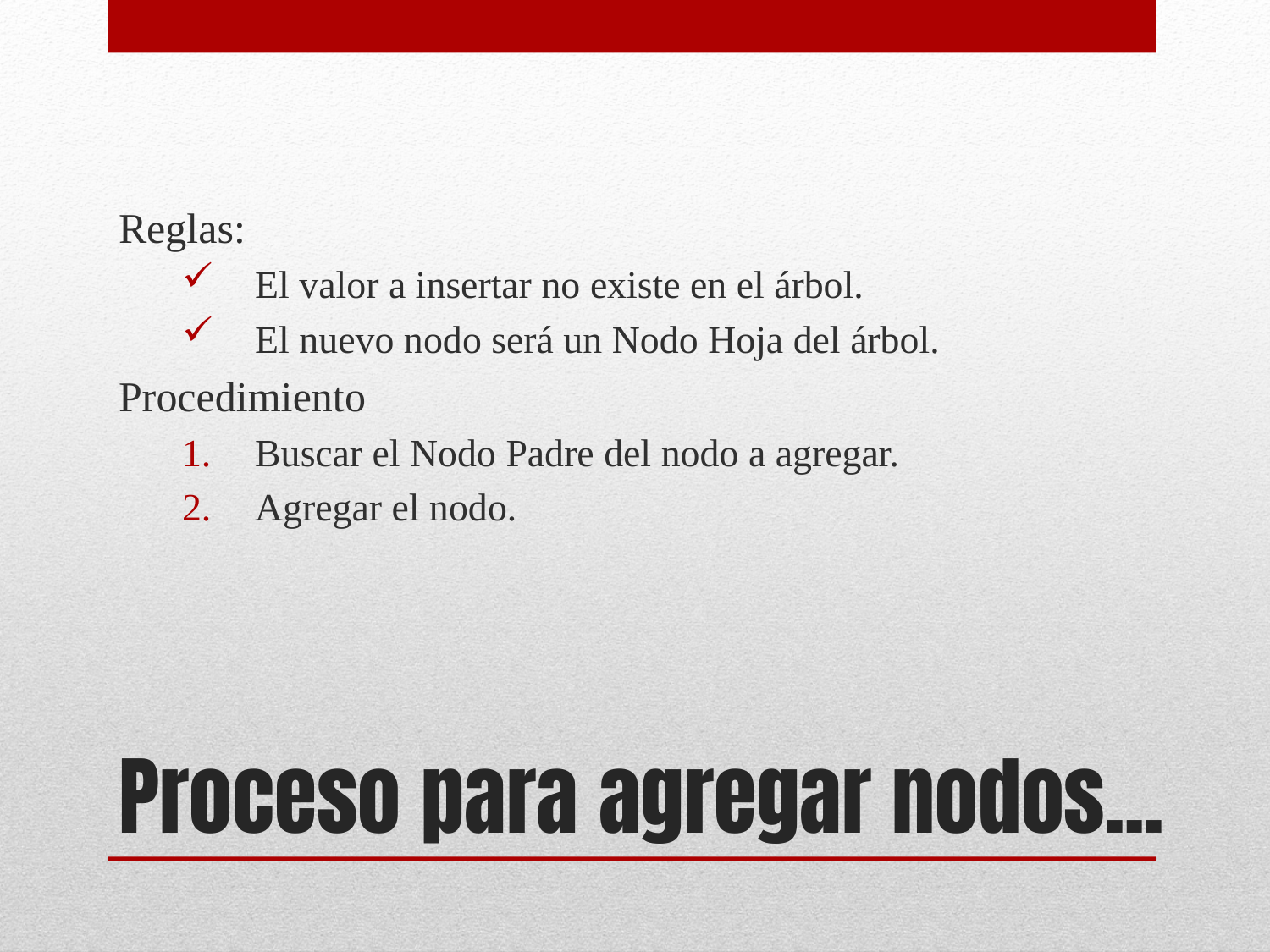

Reglas:
El valor a insertar no existe en el árbol.
El nuevo nodo será un Nodo Hoja del árbol.
Procedimiento
Buscar el Nodo Padre del nodo a agregar.
Agregar el nodo.
# Proceso para agregar nodos...